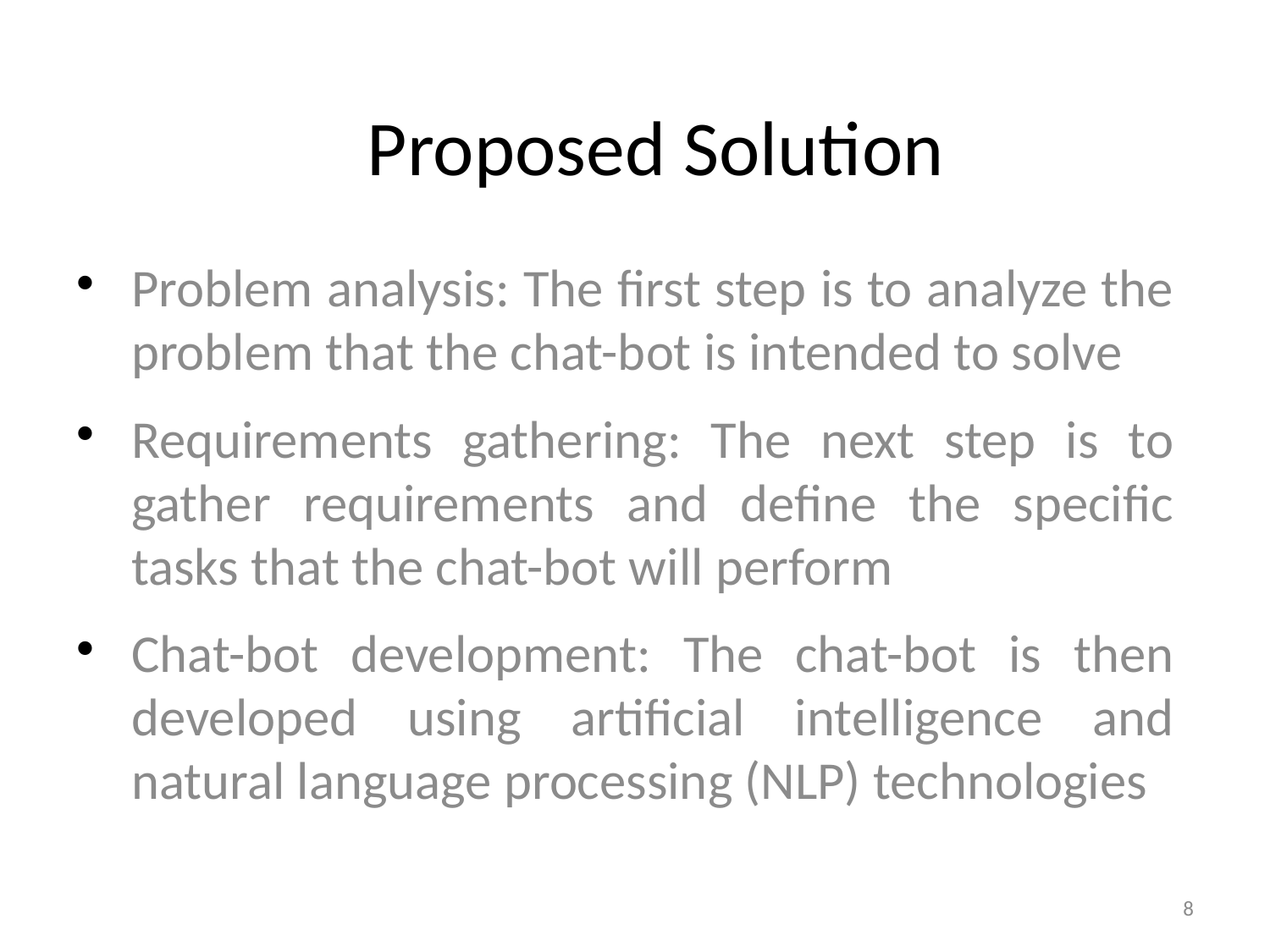

# Proposed Solution
Problem analysis: The first step is to analyze the problem that the chat-bot is intended to solve
Requirements gathering: The next step is to gather requirements and define the specific tasks that the chat-bot will perform
Chat-bot development: The chat-bot is then developed using artificial intelligence and natural language processing (NLP) technologies
8